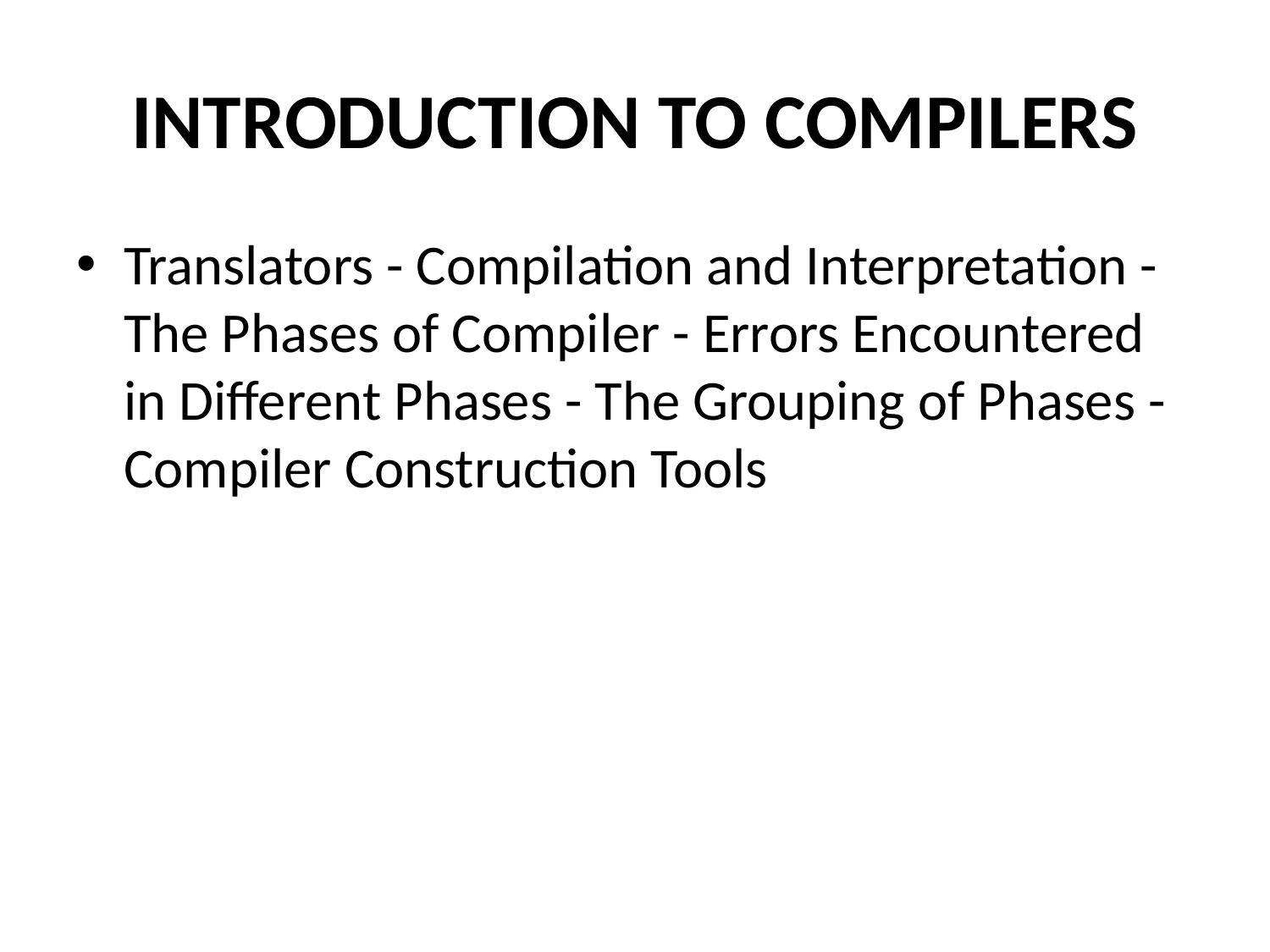

# INTRODUCTION TO COMPILERS
Translators - Compilation and Interpretation - The Phases of Compiler - Errors Encountered in Different Phases - The Grouping of Phases - Compiler Construction Tools